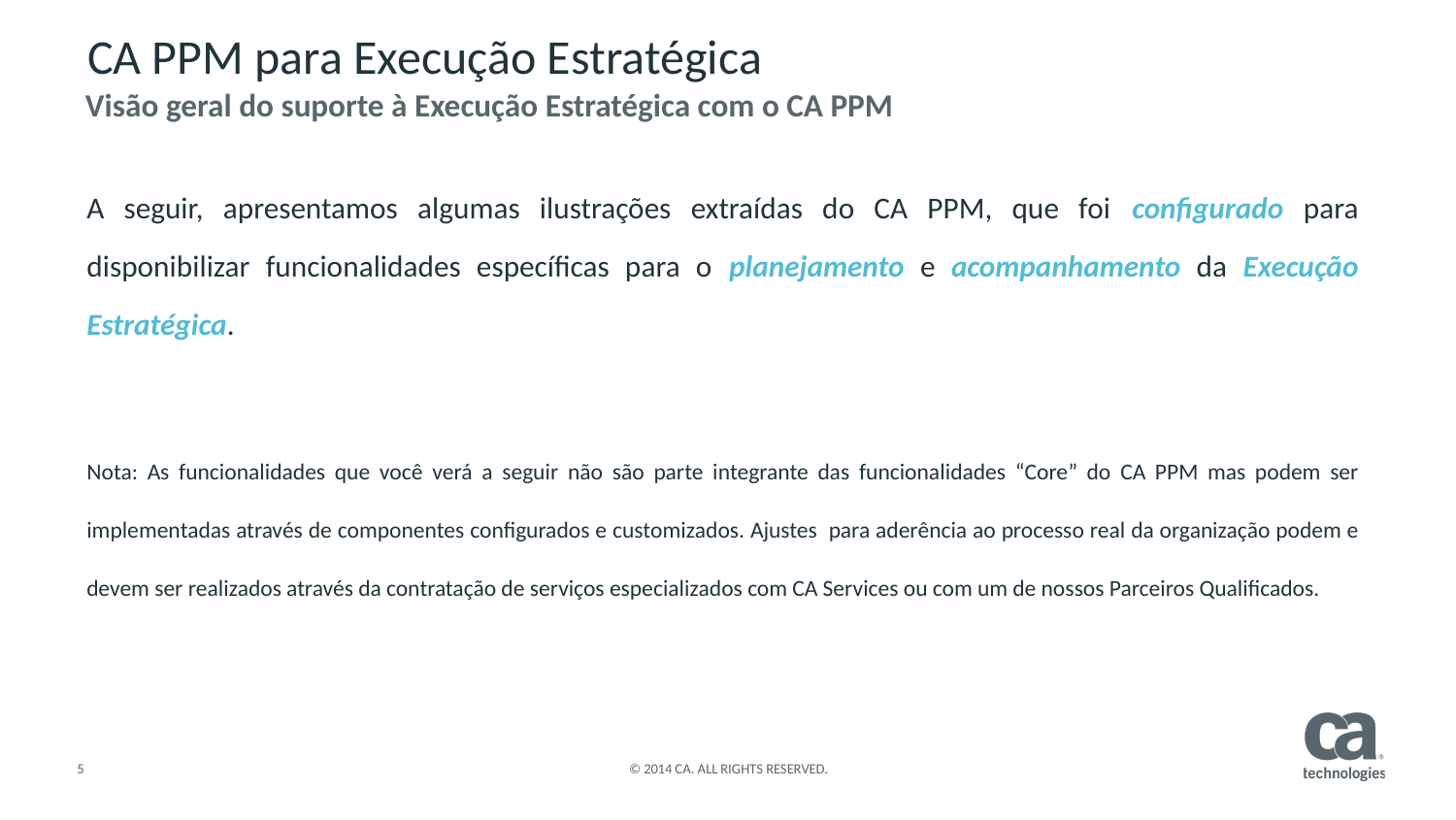

# CA PPM para Execução Estratégica
Visão geral do suporte à Execução Estratégica com o CA PPM
A seguir, apresentamos algumas ilustrações extraídas do CA PPM, que foi configurado para disponibilizar funcionalidades específicas para o planejamento e acompanhamento da Execução Estratégica.

Nota: As funcionalidades que você verá a seguir não são parte integrante das funcionalidades “Core” do CA PPM mas podem ser implementadas através de componentes configurados e customizados. Ajustes  para aderência ao processo real da organização podem e devem ser realizados através da contratação de serviços especializados com CA Services ou com um de nossos Parceiros Qualificados.